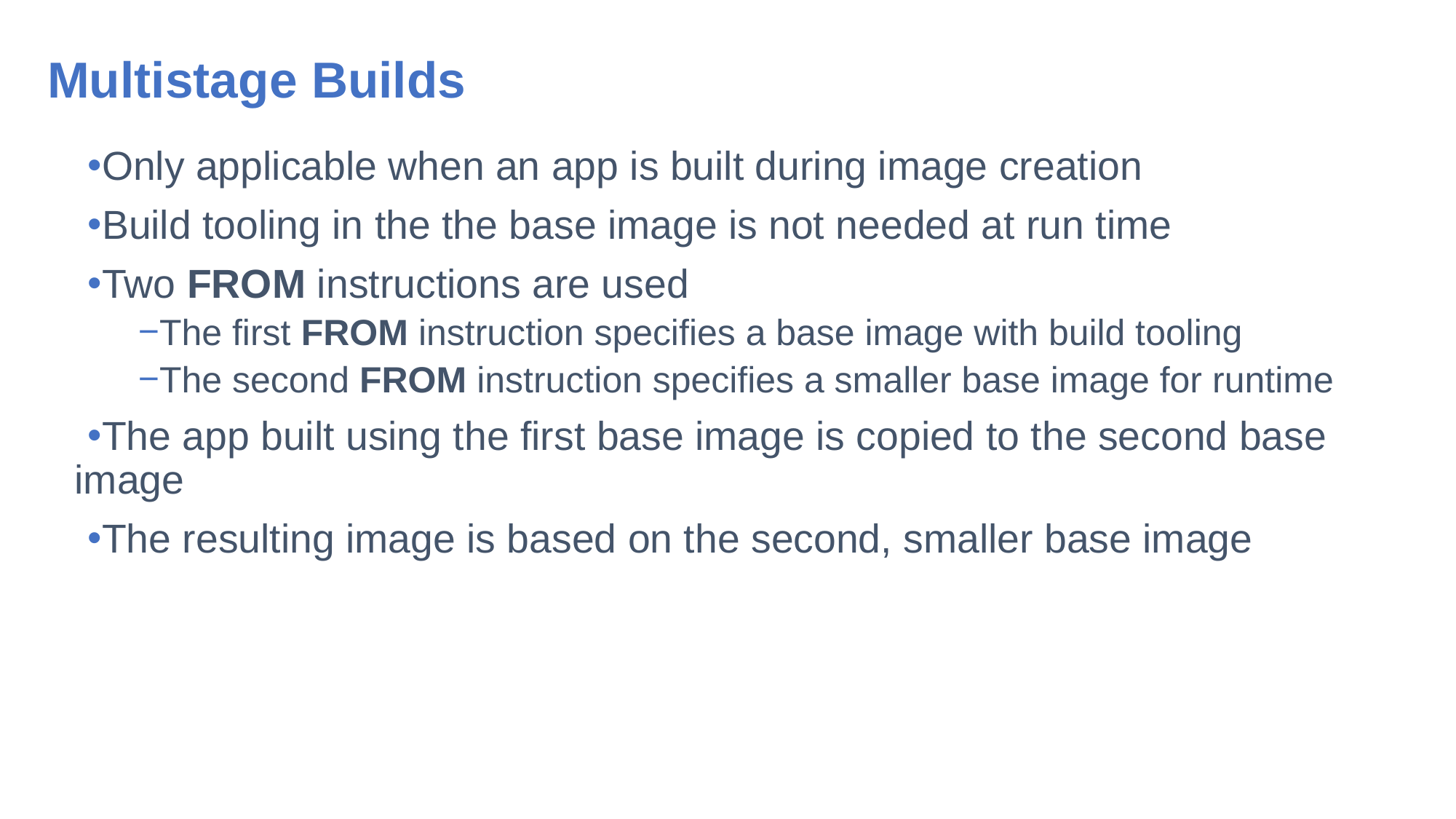

# Multistage Builds
Only applicable when an app is built during image creation
Build tooling in the the base image is not needed at run time
Two FROM instructions are used
The first FROM instruction specifies a base image with build tooling
The second FROM instruction specifies a smaller base image for runtime
The app built using the first base image is copied to the second base image
The resulting image is based on the second, smaller base image